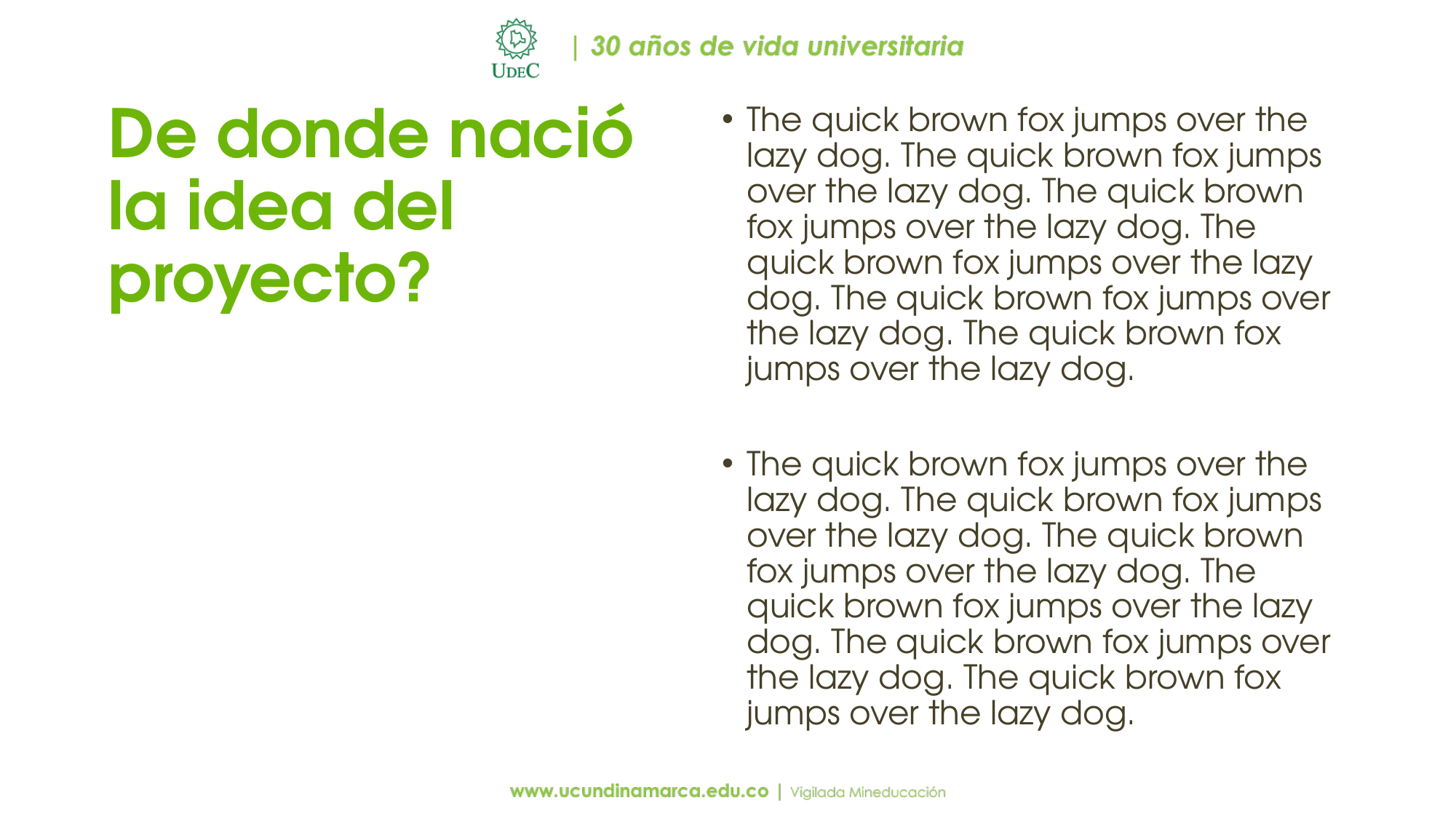

# De donde nació la idea del proyecto?
The quick brown fox jumps over the lazy dog. The quick brown fox jumps over the lazy dog. The quick brown fox jumps over the lazy dog. The quick brown fox jumps over the lazy dog. The quick brown fox jumps over the lazy dog. The quick brown fox jumps over the lazy dog.

The quick brown fox jumps over the lazy dog. The quick brown fox jumps over the lazy dog. The quick brown fox jumps over the lazy dog. The quick brown fox jumps over the lazy dog. The quick brown fox jumps over the lazy dog. The quick brown fox jumps over the lazy dog.